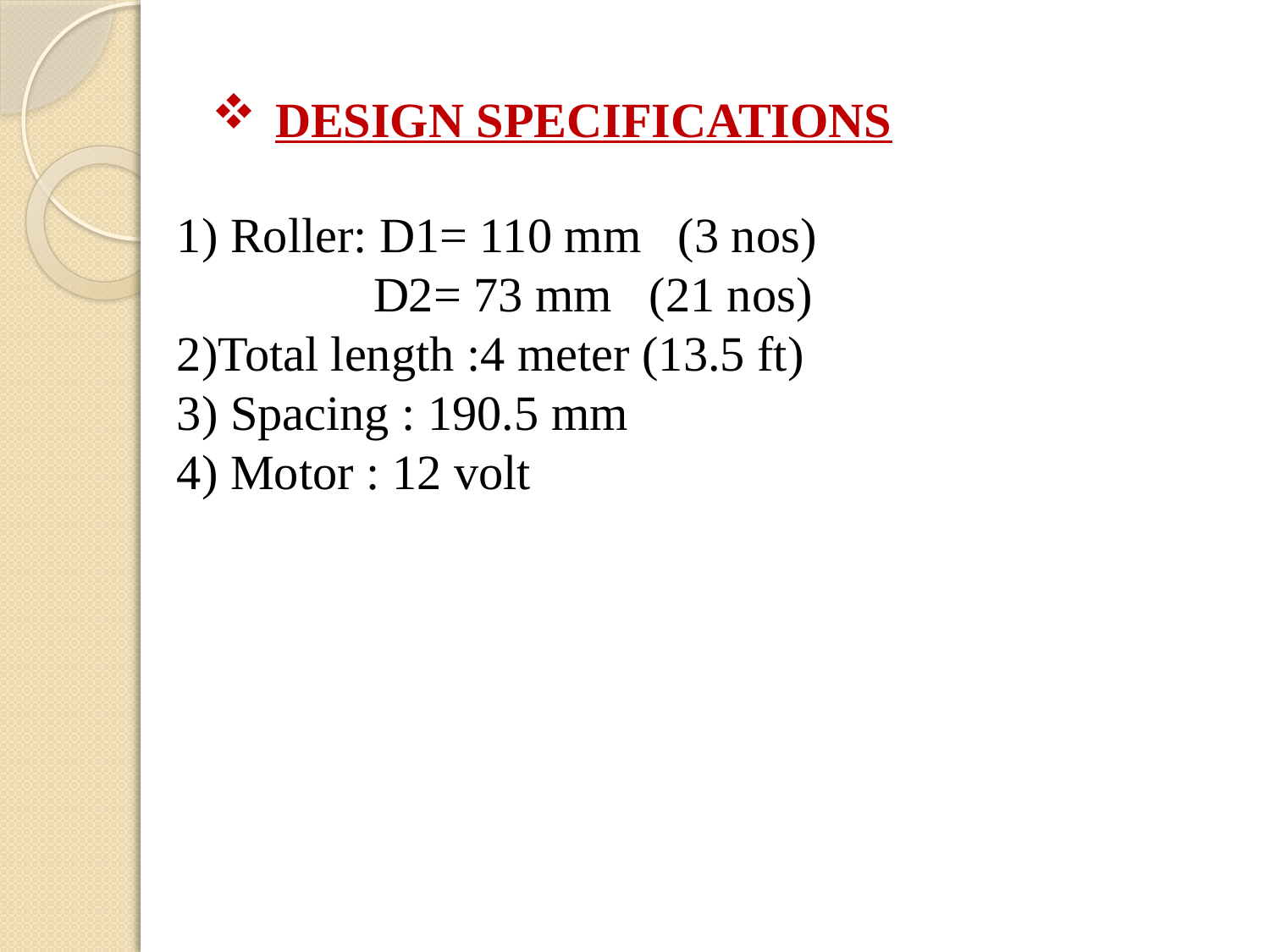

# DESIGN SPECIFICATIONS
1) Roller: D1= 110 mm   (3 nos)
                D2= 73 mm   (21 nos)
2)Total length :4 meter (13.5 ft)
3) Spacing : 190.5 mm
4) Motor : 12 volt